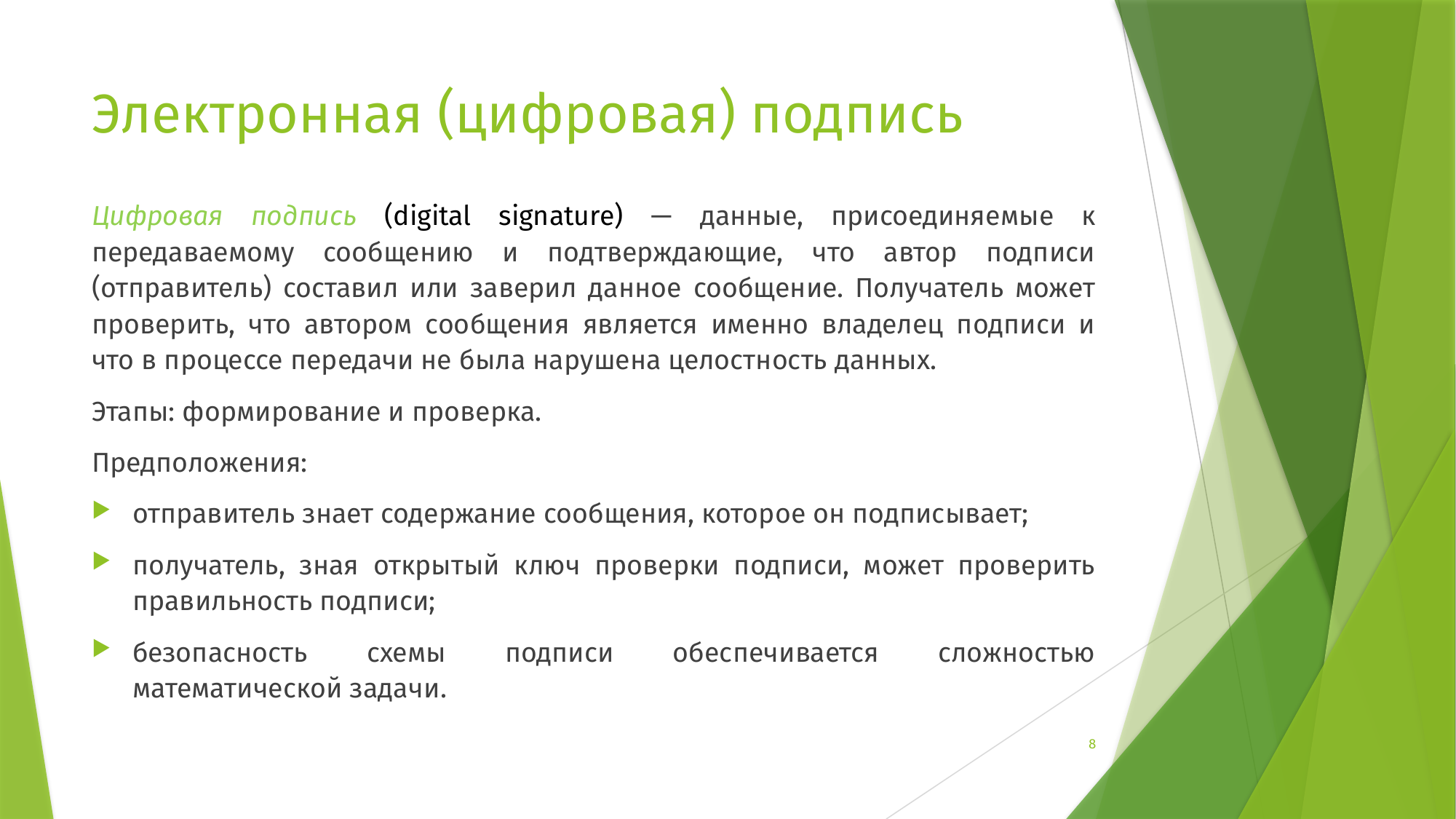

# Электронная (цифровая) подпись
Цифровая подпись (digital signature) — данные, присоединяемые к передаваемому сообщению и подтверждающие, что автор подписи (отправитель) составил или заверил данное сообщение. Получатель может проверить, что автором сообщения является именно владелец подписи и что в процессе передачи не была нарушена целостность данных.
Этапы: формирование и проверка.
Предположения:
отправитель знает содержание сообщения, которое он подписывает;
получатель, зная открытый ключ проверки подписи, может проверить правильность подписи;
безопасность схемы подписи обеспечивается сложностью математической задачи.
8